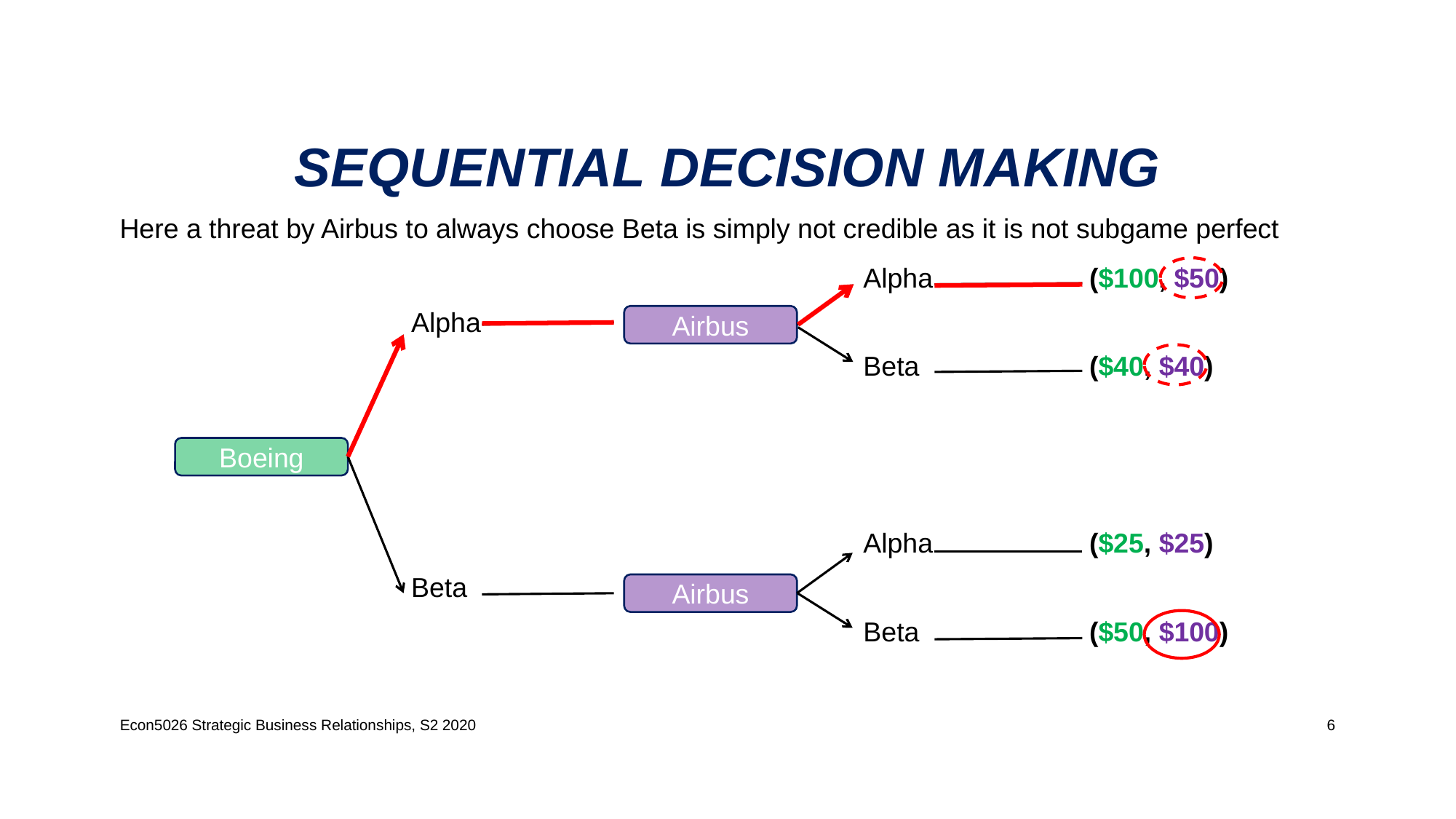

# Sequential Decision Making
Here a threat by Airbus to always choose Beta is simply not credible as it is not subgame perfect

|  |  |  | Alpha | ($100, $50) |
| --- | --- | --- | --- | --- |
|  | Alpha |  |  |  |
|  |  |  | Beta | ($40, $40) |
|  |  |  |  |  |
|  |  |  |  |  |
|  |  |  |  |  |
|  |  |  | Alpha | ($25, $25) |
|  | Beta |  |  |  |
|  |  |  | Beta | ($50, $100) |

Airbus

Boeing
Airbus

Econ5026 Strategic Business Relationships, S2 2020
6